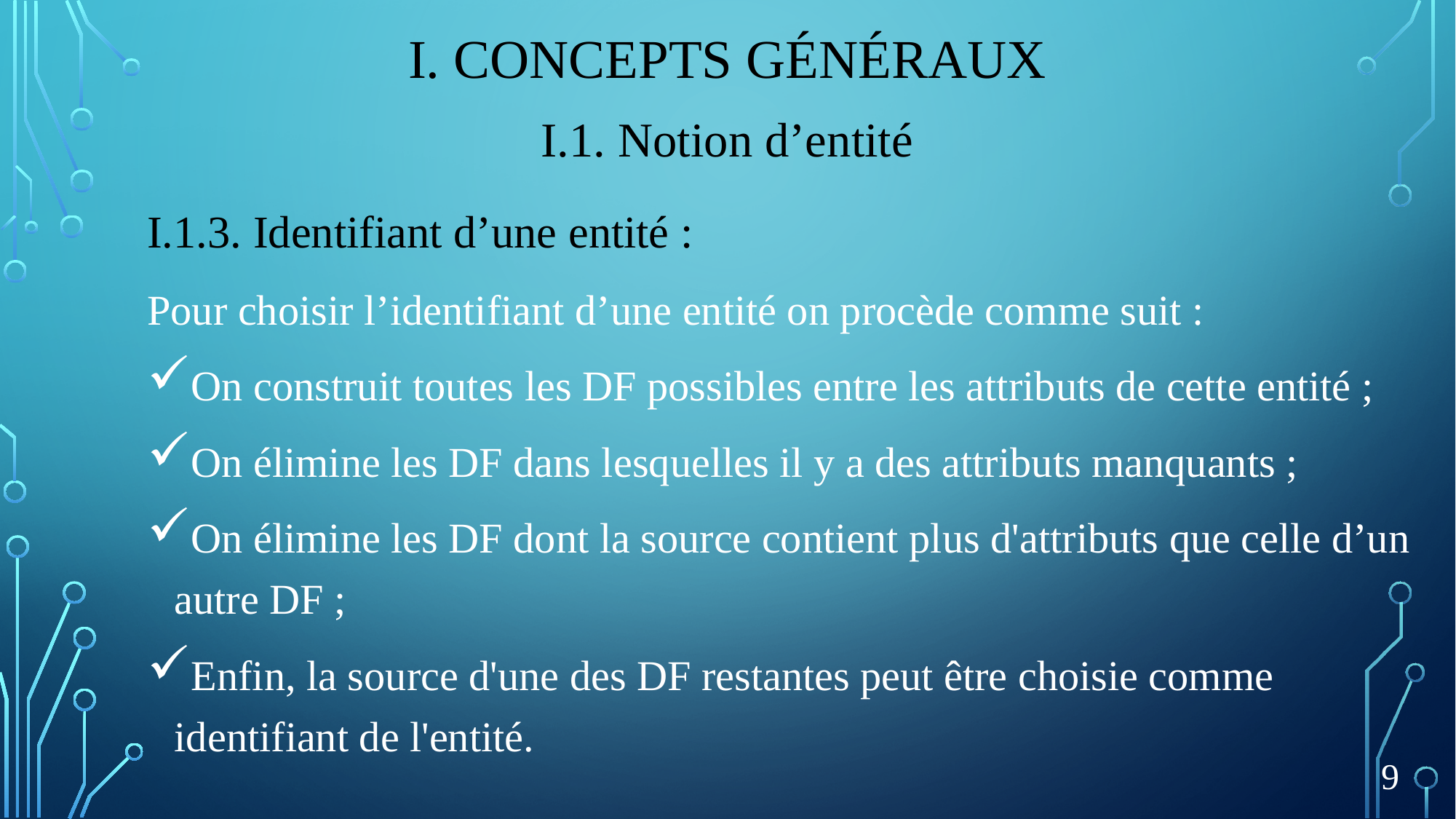

# I. Concepts généraux
I.1. Notion d’entité
I.1.3. Identifiant d’une entité :
Pour choisir l’identifiant d’une entité on procède comme suit :
On construit toutes les DF possibles entre les attributs de cette entité ;
On élimine les DF dans lesquelles il y a des attributs manquants ;
On élimine les DF dont la source contient plus d'attributs que celle d’un autre DF ;
Enfin, la source d'une des DF restantes peut être choisie comme identifiant de l'entité.
9